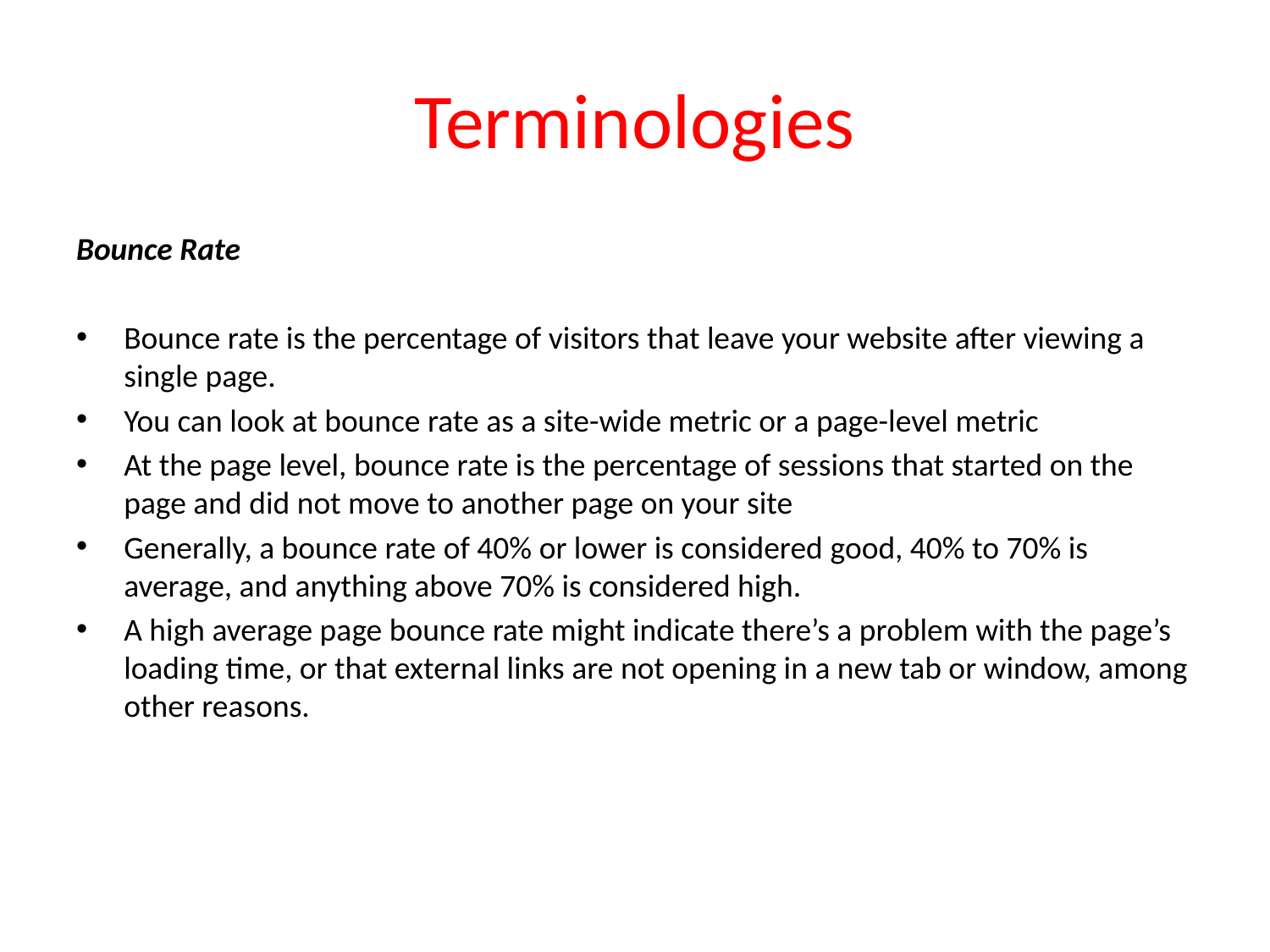

# Terminologies
Bounce Rate

Bounce rate is the percentage of visitors that leave your website after viewing a single page.
You can look at bounce rate as a site-wide metric or a page-level metric
At the page level, bounce rate is the percentage of sessions that started on the page and did not move to another page on your site
Generally, a bounce rate of 40% or lower is considered good, 40% to 70% is average, and anything above 70% is considered high.
A high average page bounce rate might indicate there’s a problem with the page’s loading time, or that external links are not opening in a new tab or window, among other reasons.